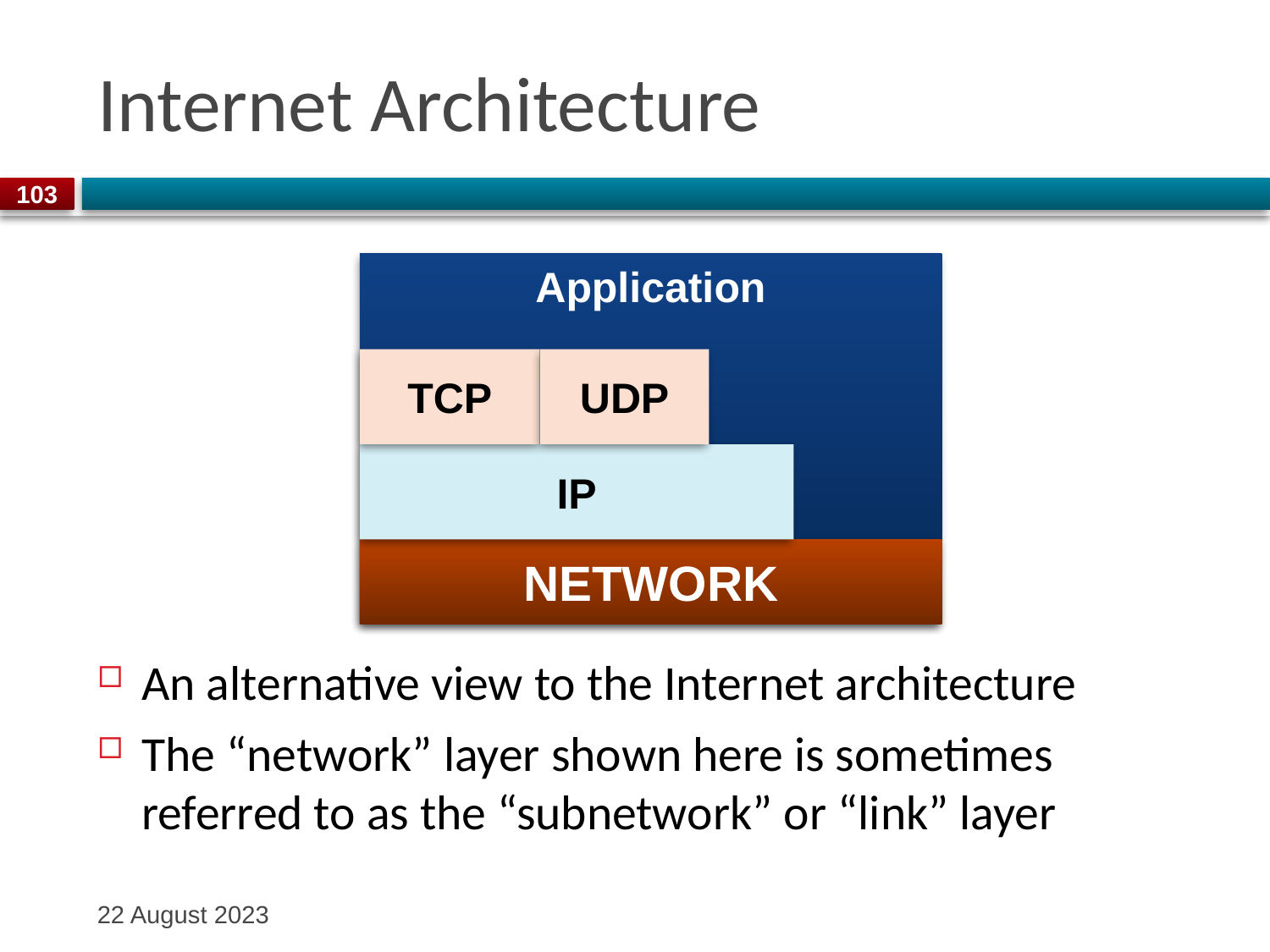

# Internet Architecture
103
Application
TCP
UDP
IP
NETWORK
An alternative view to the Internet architecture
The “network” layer shown here is sometimes referred to as the “subnetwork” or “link” layer
22 August 2023